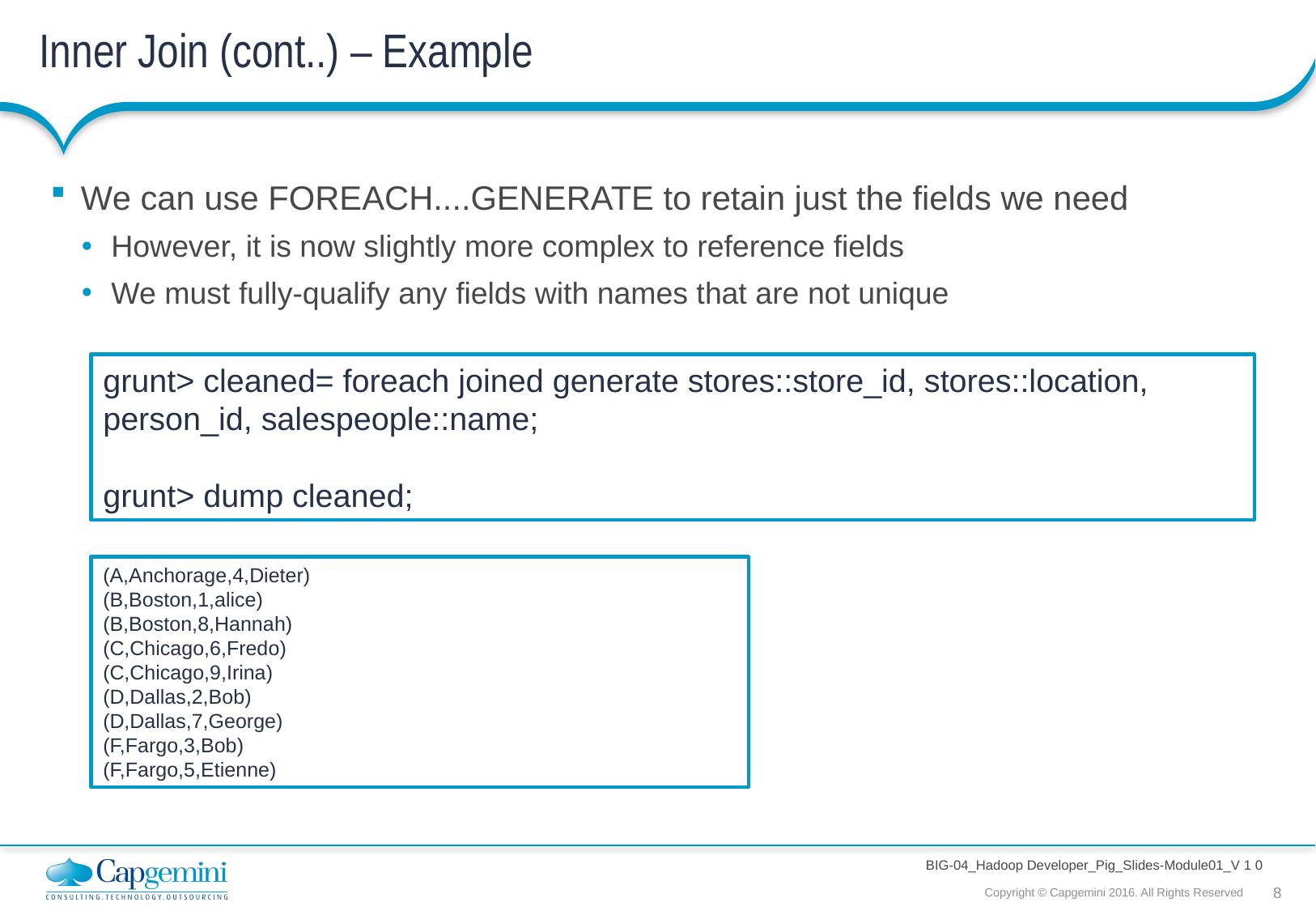

# Inner Join (cont..) – Example
We can use FOREACH....GENERATE to retain just the fields we need
However, it is now slightly more complex to reference fields
We must fully-qualify any fields with names that are not unique

grunt> cleaned= foreach joined generate stores::store_id, stores::location, person_id, salespeople::name;

grunt> dump cleaned;
(A,Anchorage,4,Dieter)
(B,Boston,1,alice)
(B,Boston,8,Hannah)
(C,Chicago,6,Fredo)
(C,Chicago,9,Irina)
(D,Dallas,2,Bob)
(D,Dallas,7,George)
(F,Fargo,3,Bob)
(F,Fargo,5,Etienne)